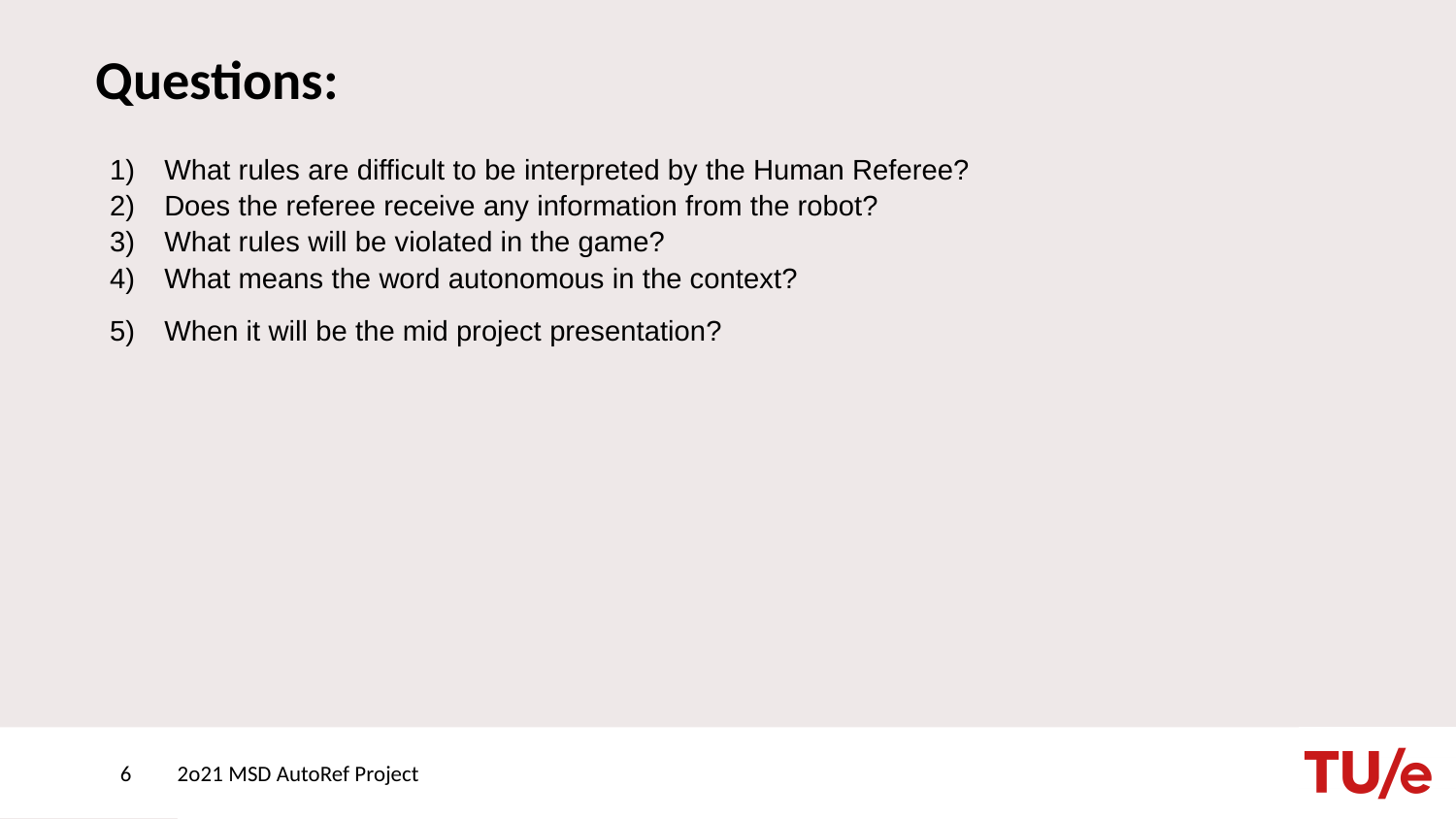

# Questions:
What rules are difficult to be interpreted by the Human Referee?
Does the referee receive any information from the robot?
What rules will be violated in the game?
What means the word autonomous in the context?
When it will be the mid project presentation?
6
2o21 MSD AutoRef Project